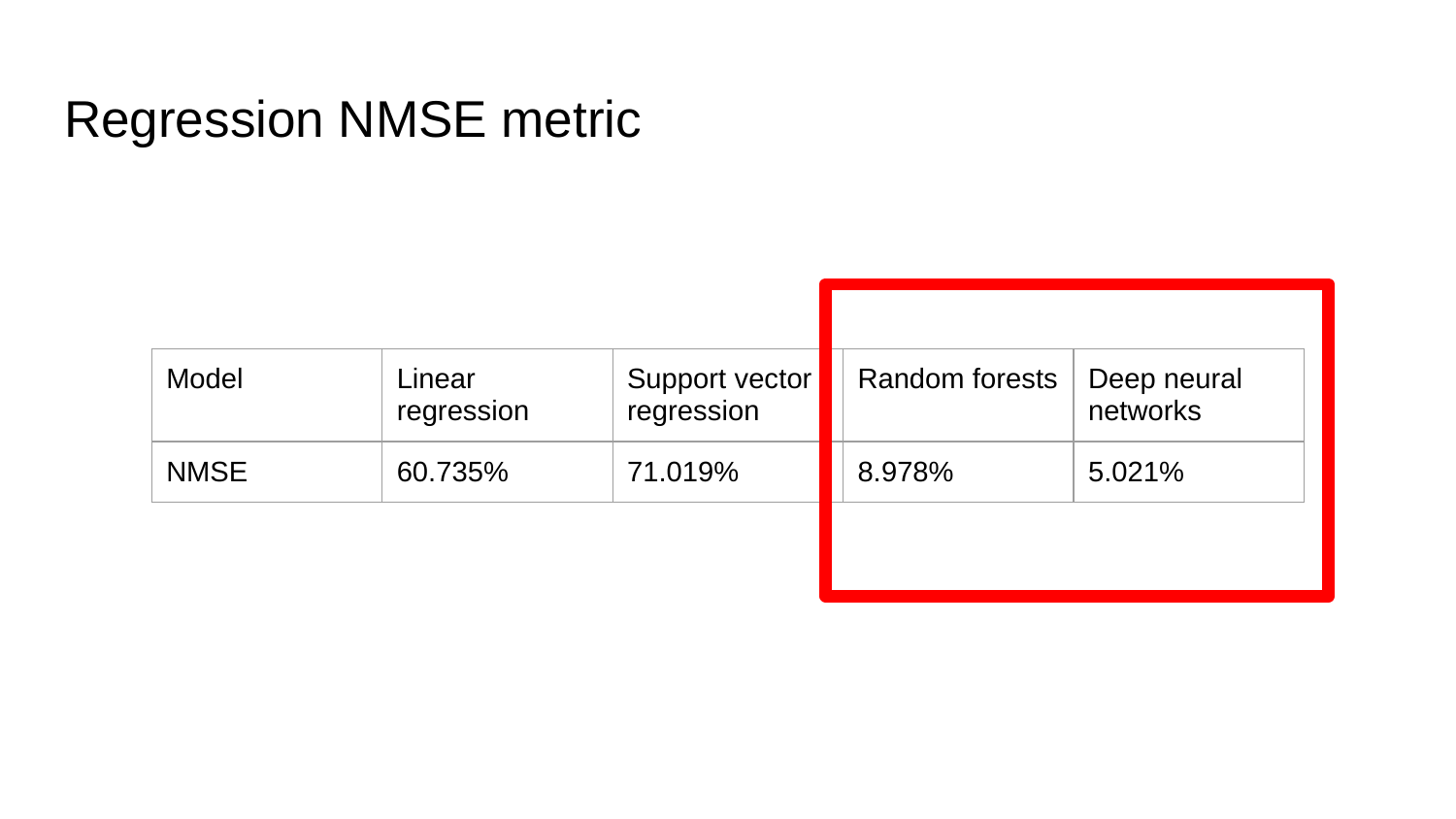

# Regression NMSE metric

| Model | Linear regression | Support vector regression | Random forests | Deep neural networks |
| --- | --- | --- | --- | --- |
| NMSE | 60.735% | 71.019% | 8.978% | 5.021% |